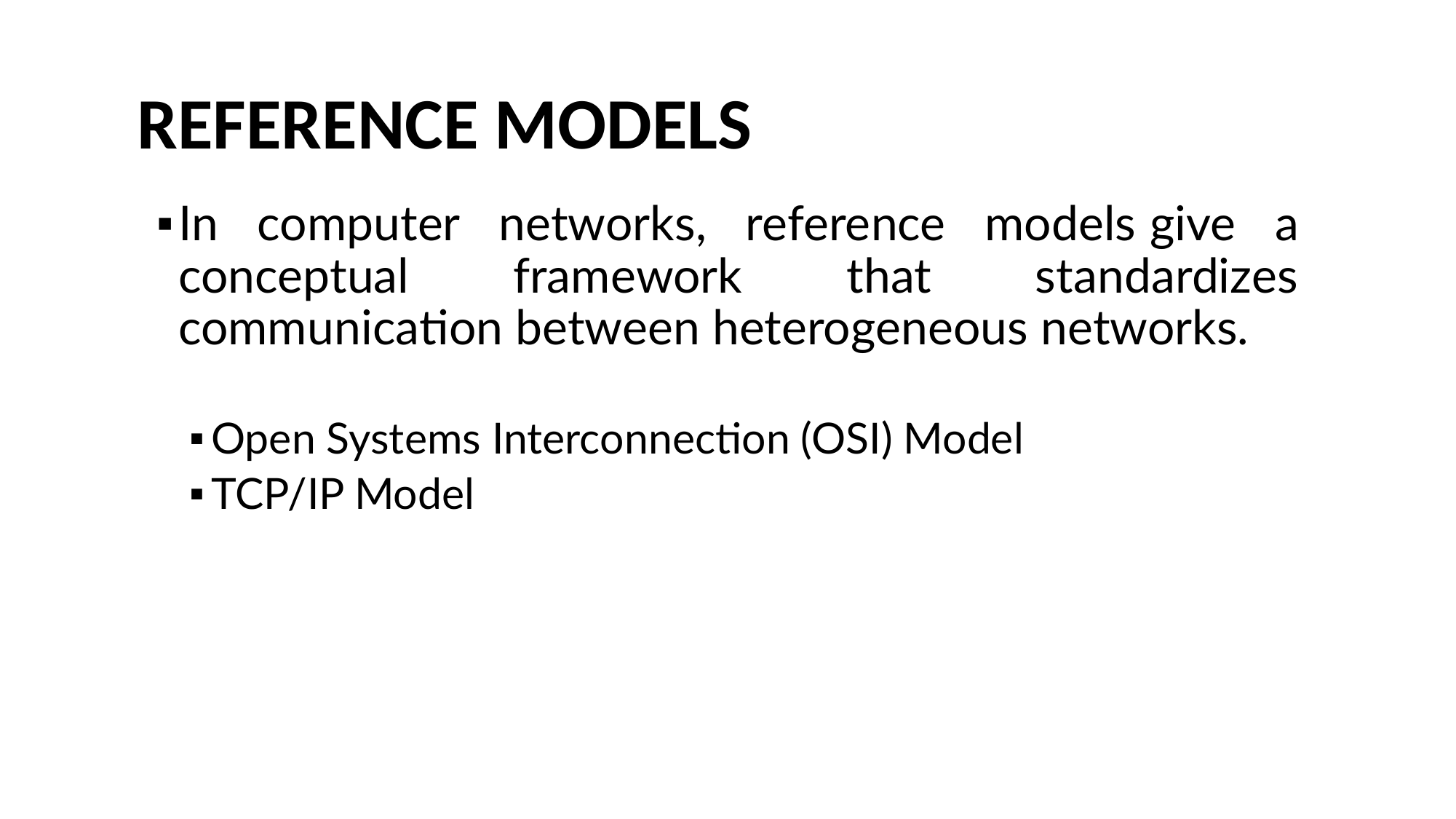

# REFERENCE MODELS
In computer networks, reference models give a conceptual framework that standardizes communication between heterogeneous networks.

Open Systems Interconnection (OSI) Model
TCP/IP Model
1-13